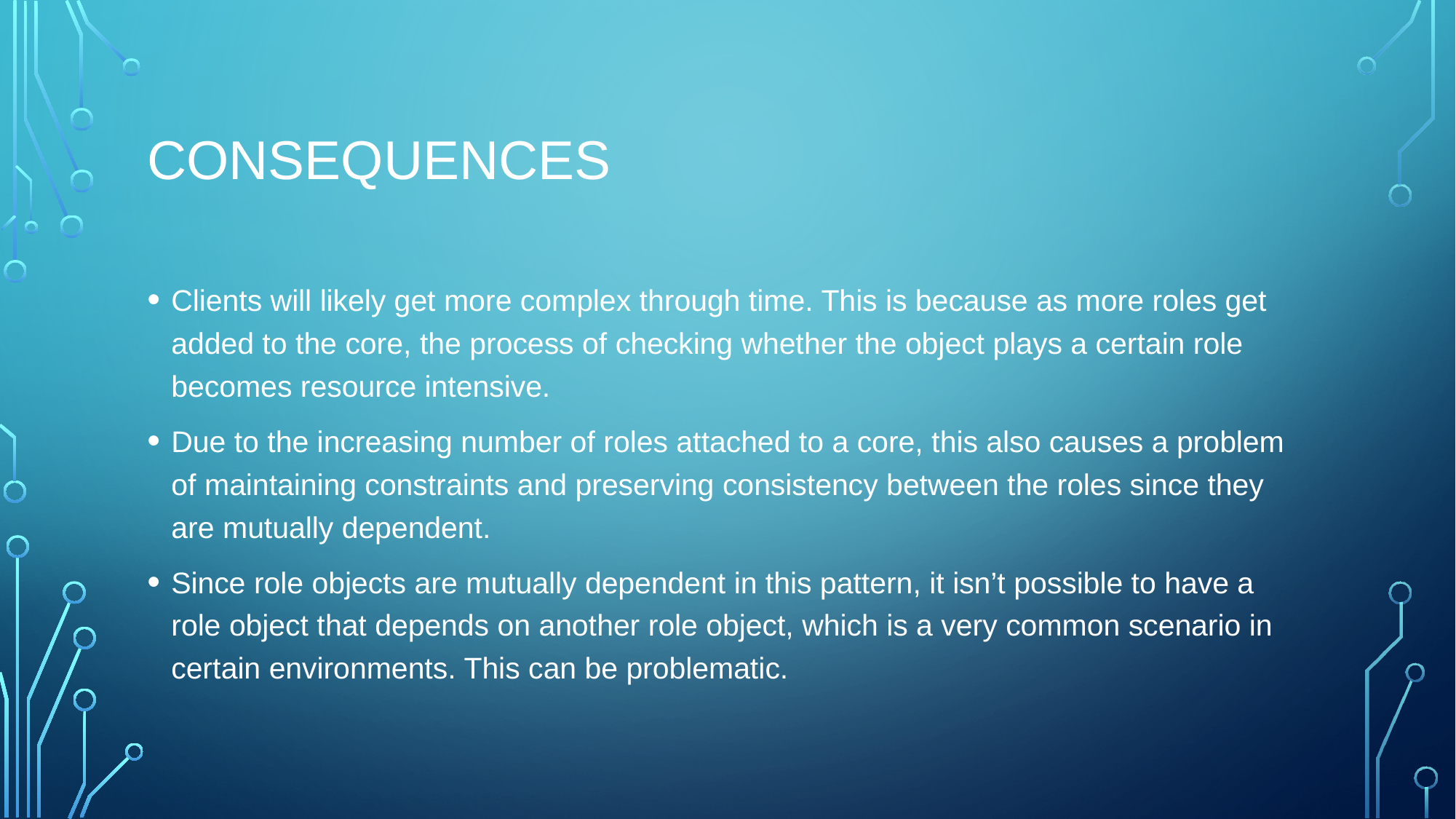

# consequences
Clients will likely get more complex through time. This is because as more roles get added to the core, the process of checking whether the object plays a certain role becomes resource intensive.
Due to the increasing number of roles attached to a core, this also causes a problem of maintaining constraints and preserving consistency between the roles since they are mutually dependent.
Since role objects are mutually dependent in this pattern, it isn’t possible to have a role object that depends on another role object, which is a very common scenario in certain environments. This can be problematic.